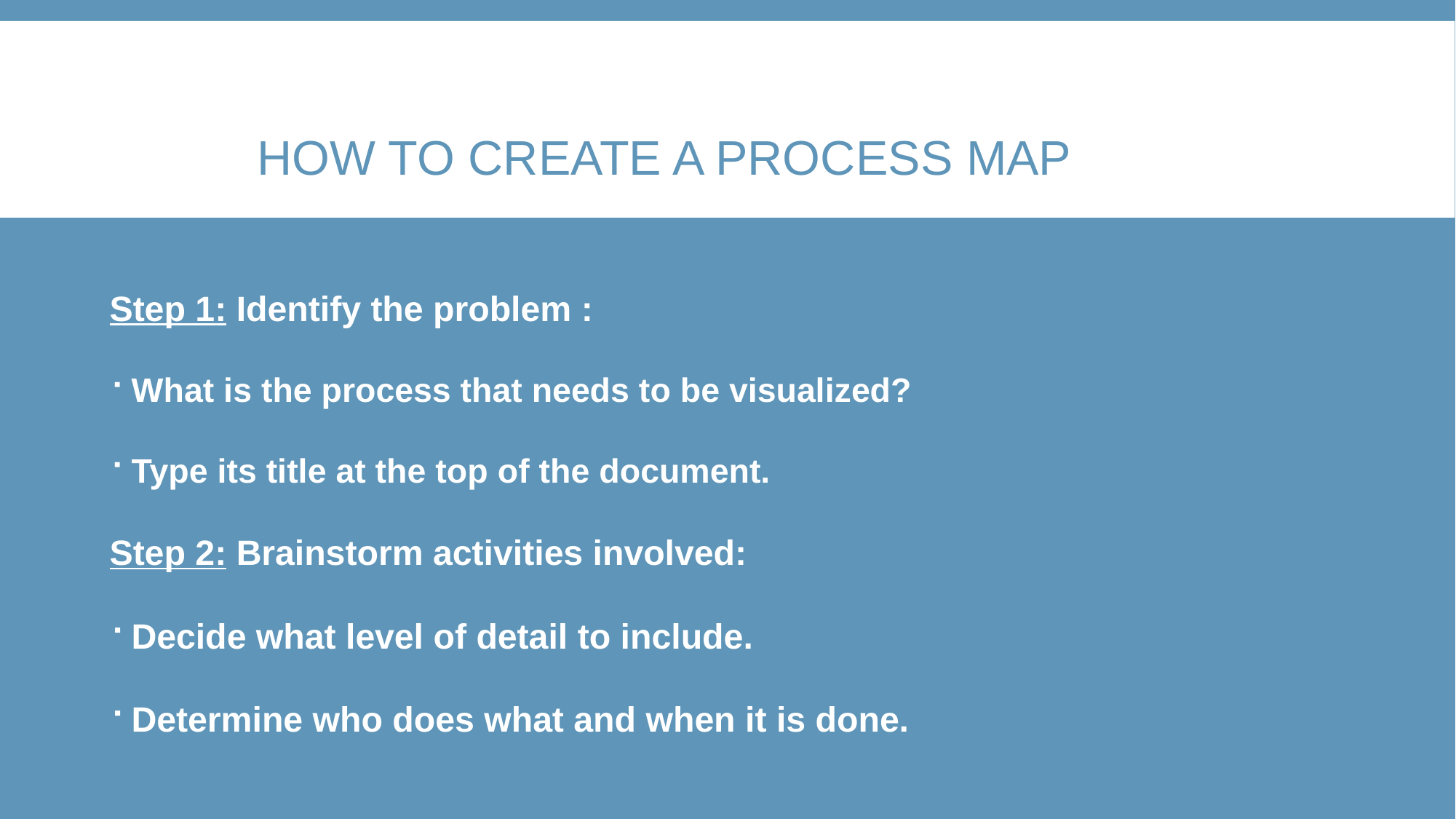

# How to create a process map
Step 1: Identify the problem :
What is the process that needs to be visualized?
Type its title at the top of the document.
Step 2: Brainstorm activities involved:
Decide what level of detail to include.
Determine who does what and when it is done.